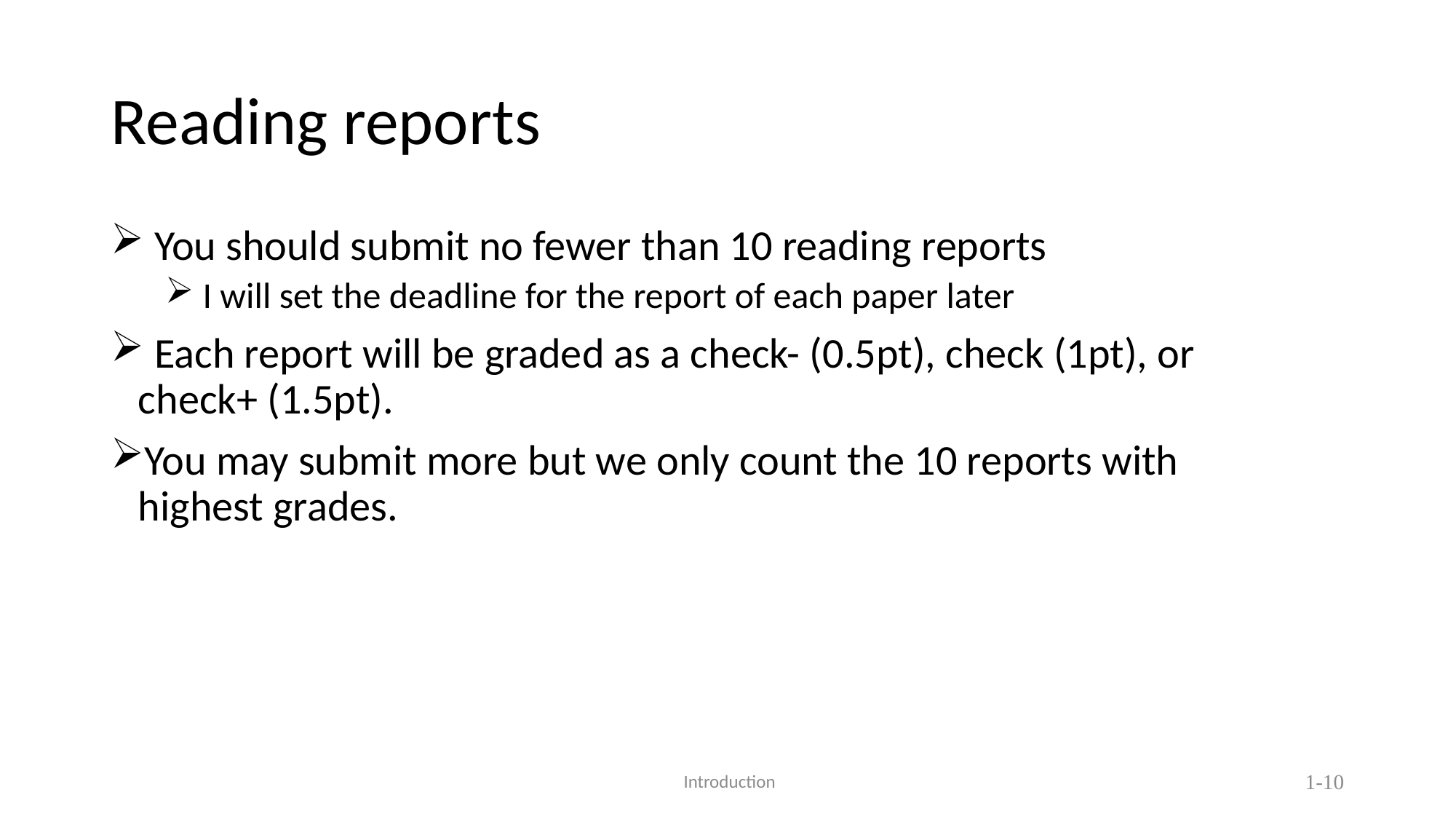

# Reading reports
 You should submit no fewer than 10 reading reports
 I will set the deadline for the report of each paper later
 Each report will be graded as a check- (0.5pt), check (1pt), or check+ (1.5pt).
You may submit more but we only count the 10 reports with highest grades.

 Introduction
1-10